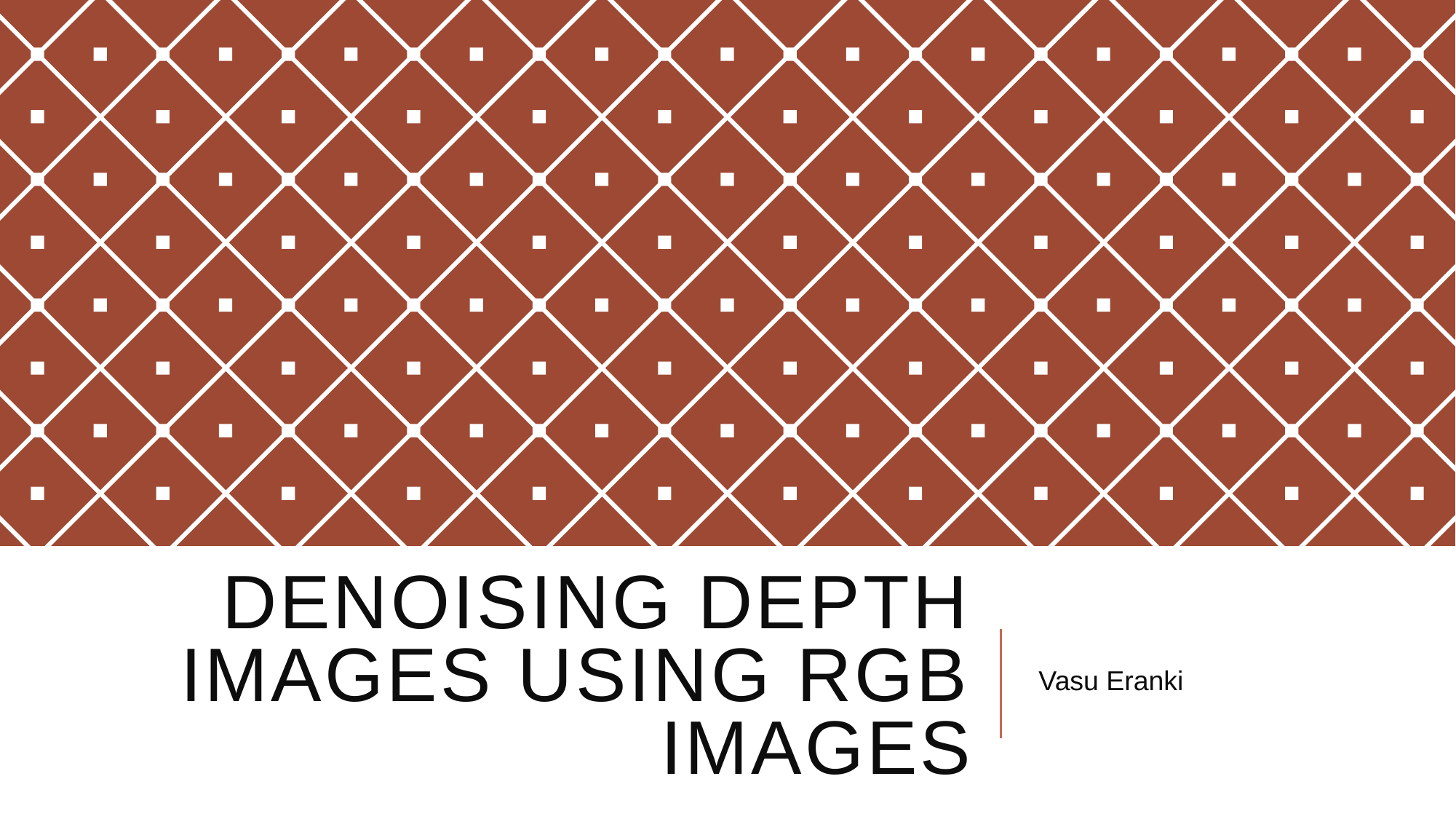

# Denoising Depth images using Rgb images
Vasu Eranki